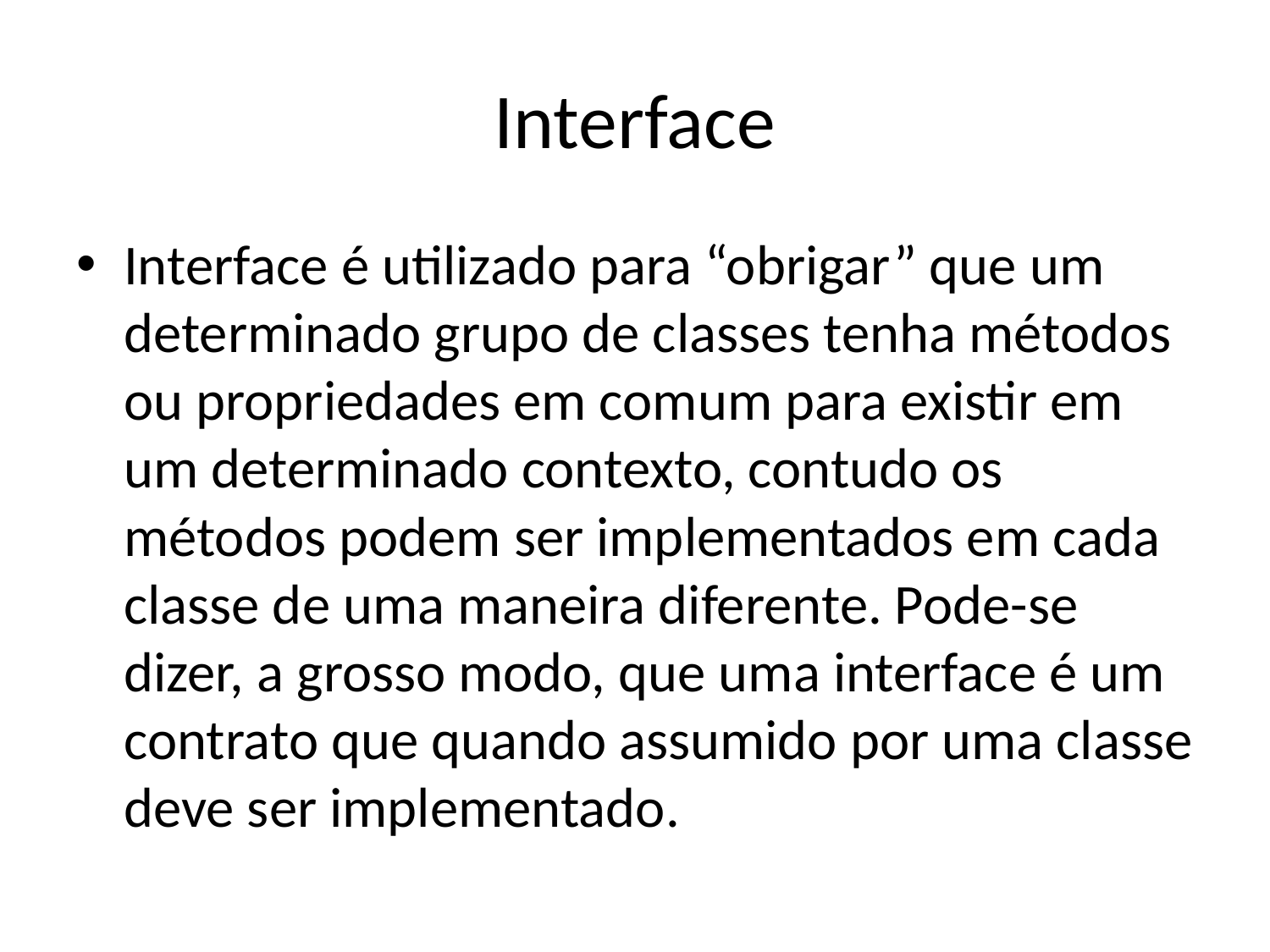

# Interface
Interface é utilizado para “obrigar” que um determinado grupo de classes tenha métodos ou propriedades em comum para existir em um determinado contexto, contudo os métodos podem ser implementados em cada classe de uma maneira diferente. Pode-se dizer, a grosso modo, que uma interface é um contrato que quando assumido por uma classe deve ser implementado.